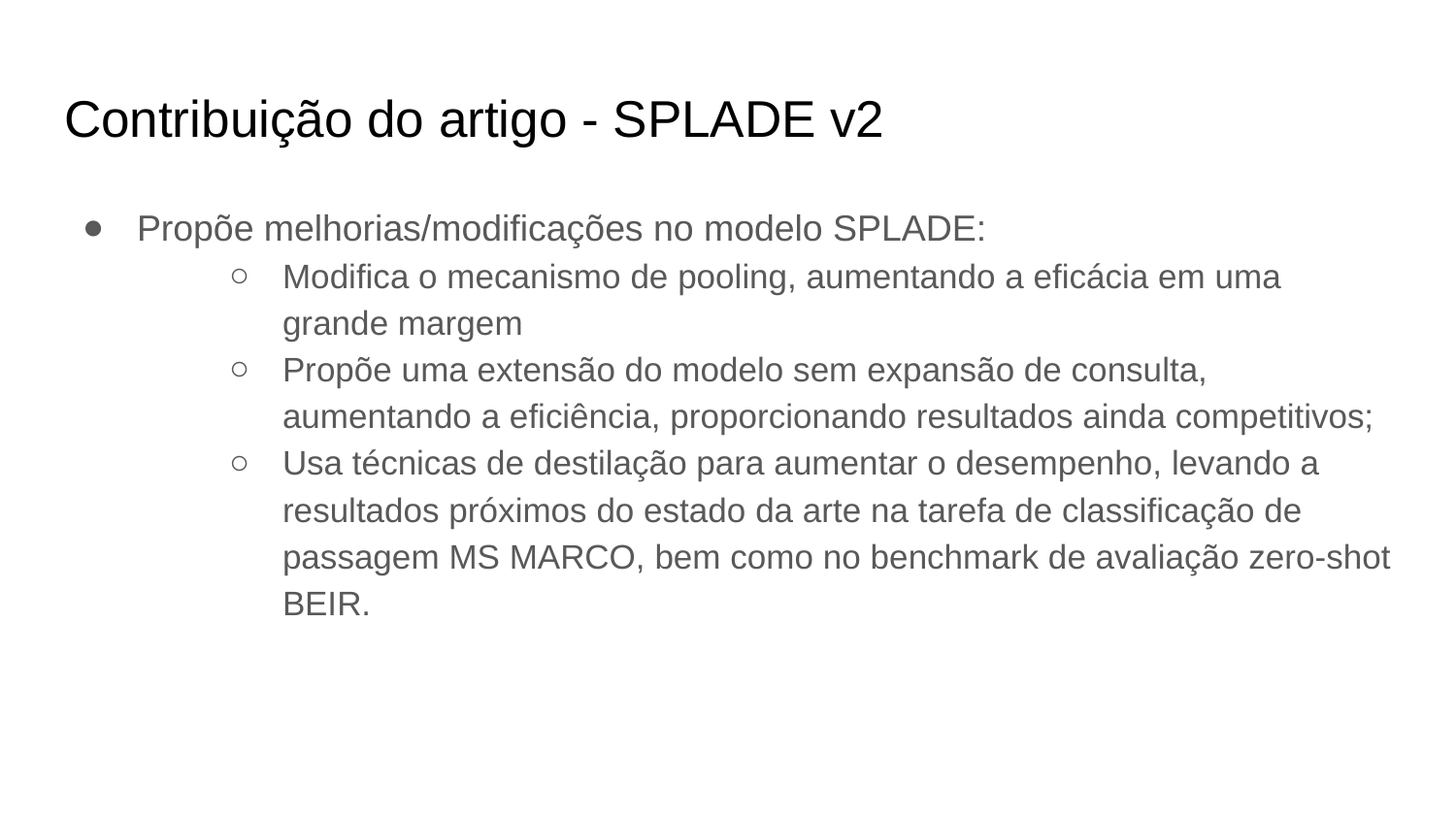

# Contribuição do artigo - SPLADE v2
Propõe melhorias/modificações no modelo SPLADE:
Modifica o mecanismo de pooling, aumentando a eficácia em uma grande margem
Propõe uma extensão do modelo sem expansão de consulta, aumentando a eficiência, proporcionando resultados ainda competitivos;
Usa técnicas de destilação para aumentar o desempenho, levando a resultados próximos do estado da arte na tarefa de classificação de passagem MS MARCO, bem como no benchmark de avaliação zero-shot BEIR.